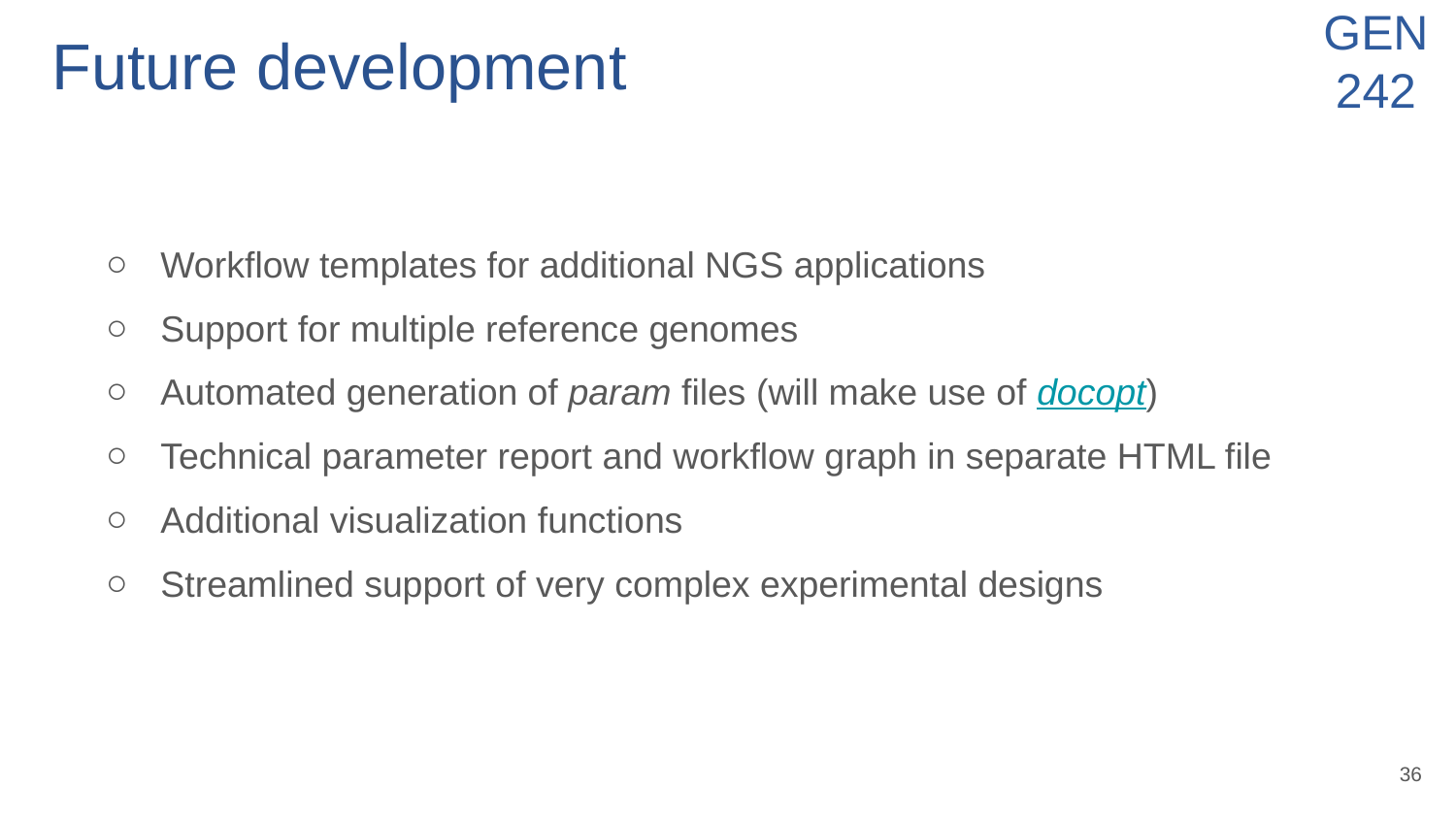

# Future development
Workflow templates for additional NGS applications
Support for multiple reference genomes
Automated generation of param files (will make use of docopt)
Technical parameter report and workflow graph in separate HTML file
Additional visualization functions
Streamlined support of very complex experimental designs

36